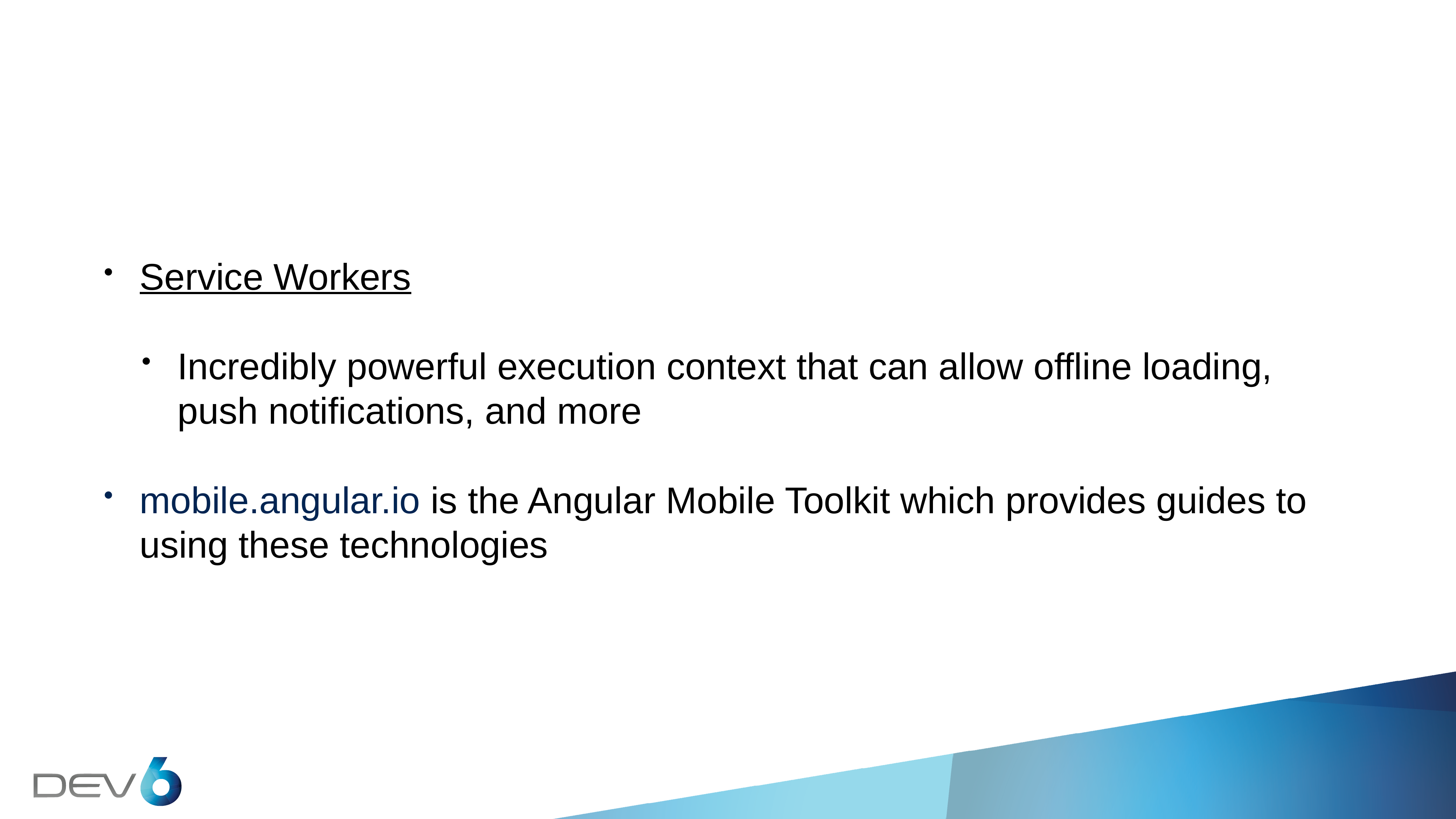

Service Workers
Incredibly powerful execution context that can allow offline loading, push notifications, and more
mobile.angular.io is the Angular Mobile Toolkit which provides guides to using these technologies